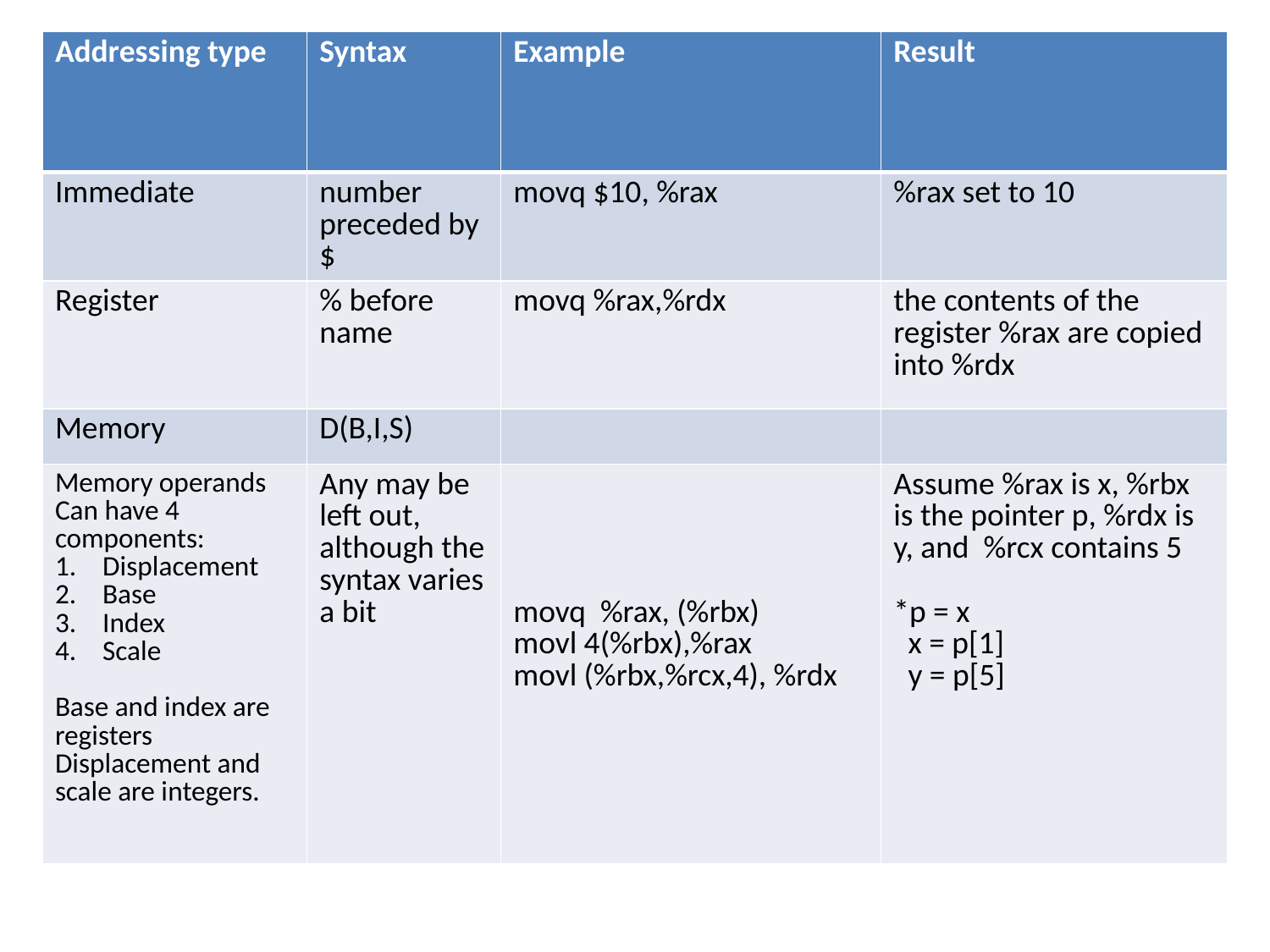

| Addressing type | Syntax | Example | Result |
| --- | --- | --- | --- |
| Immediate | number preceded by $ | movq $10, %rax | %rax set to 10 |
| Register | % before name | movq %rax,%rdx | the contents of the register %rax are copied into %rdx |
| Memory | D(B,I,S) |  |  |
| Memory operands Can have 4 components: Displacement Base Index Scale Base and index are registers Displacement and scale are integers. | Any may be left out, although the syntax varies a bit | movq %rax, (%rbx) movl 4(%rbx),%rax movl (%rbx,%rcx,4), %rdx | Assume %rax is x, %rbx is the pointer p, %rdx is y, and %rcx contains 5 \*p = x x = p[1] y = p[5] |